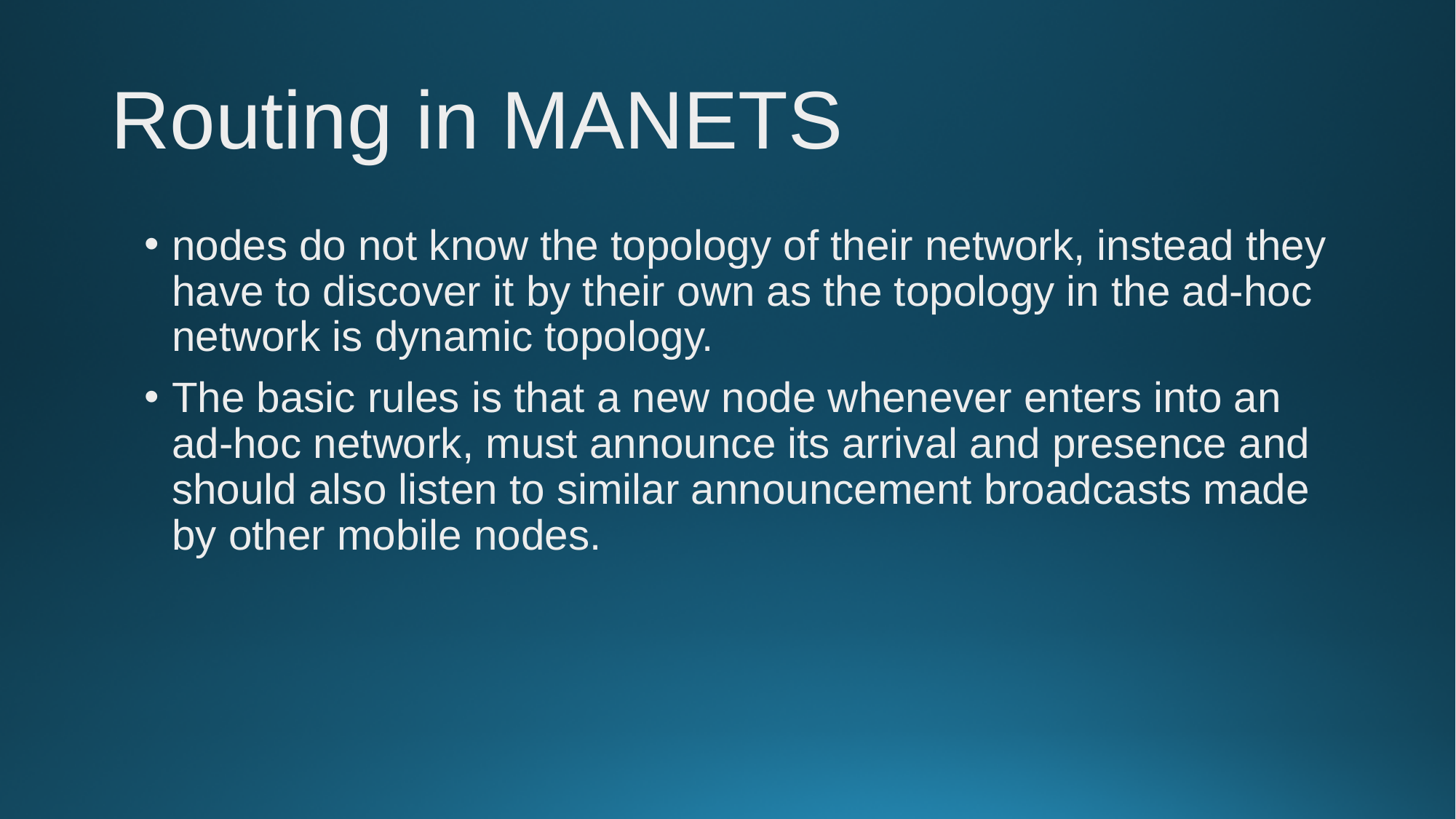

# Routing in MANETS
nodes do not know the topology of their network, instead they have to discover it by their own as the topology in the ad-hoc network is dynamic topology.
The basic rules is that a new node whenever enters into an ad-hoc network, must announce its arrival and presence and should also listen to similar announcement broadcasts made by other mobile nodes.